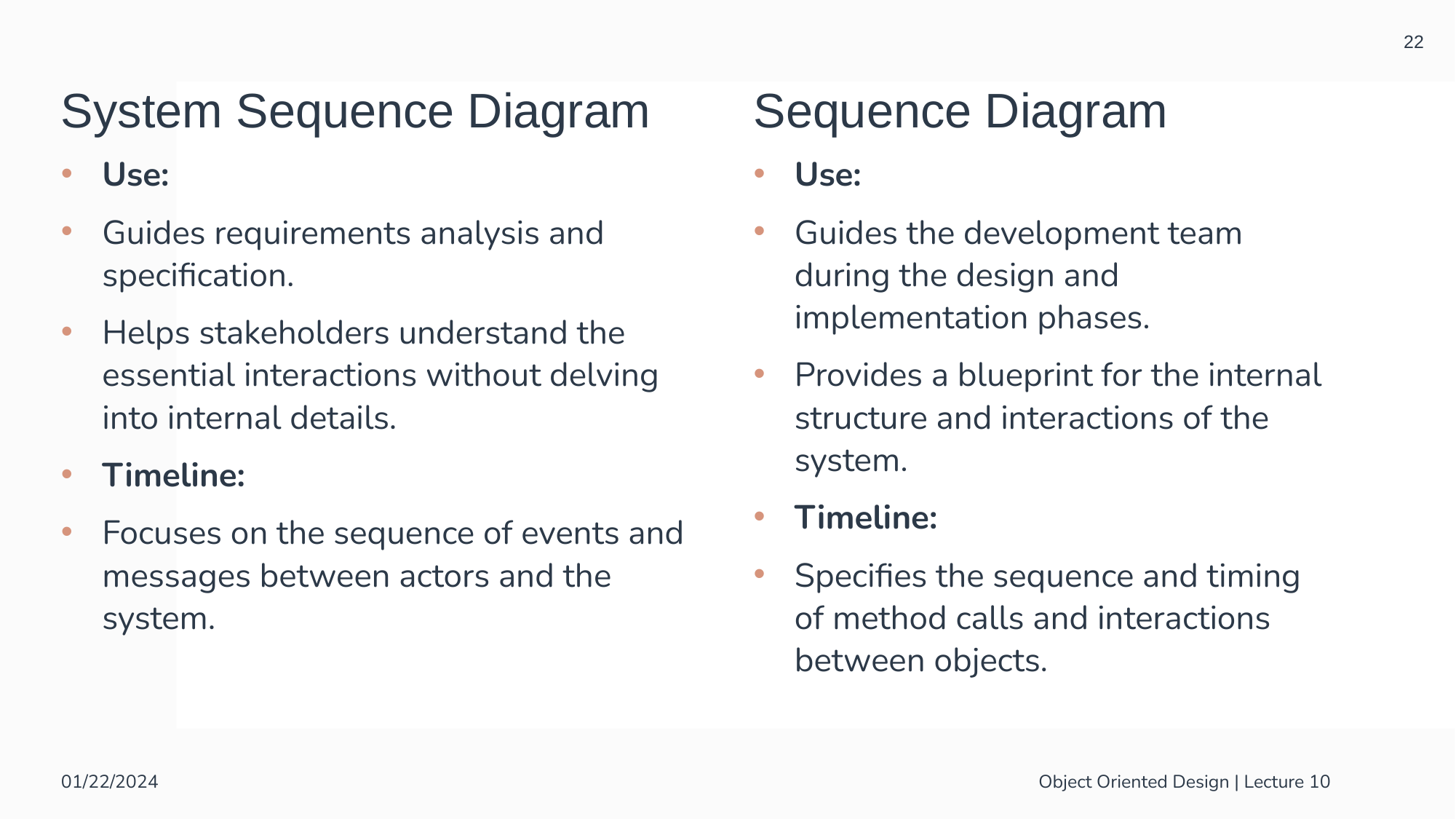

22
System Sequence Diagram
Sequence Diagram
Use:
Guides requirements analysis and specification.
Helps stakeholders understand the essential interactions without delving into internal details.
Timeline:
Focuses on the sequence of events and messages between actors and the system.
Use:
Guides the development team during the design and implementation phases.
Provides a blueprint for the internal structure and interactions of the system.
Timeline:
Specifies the sequence and timing of method calls and interactions between objects.
Object Oriented Design | Lecture 10
01/22/2024